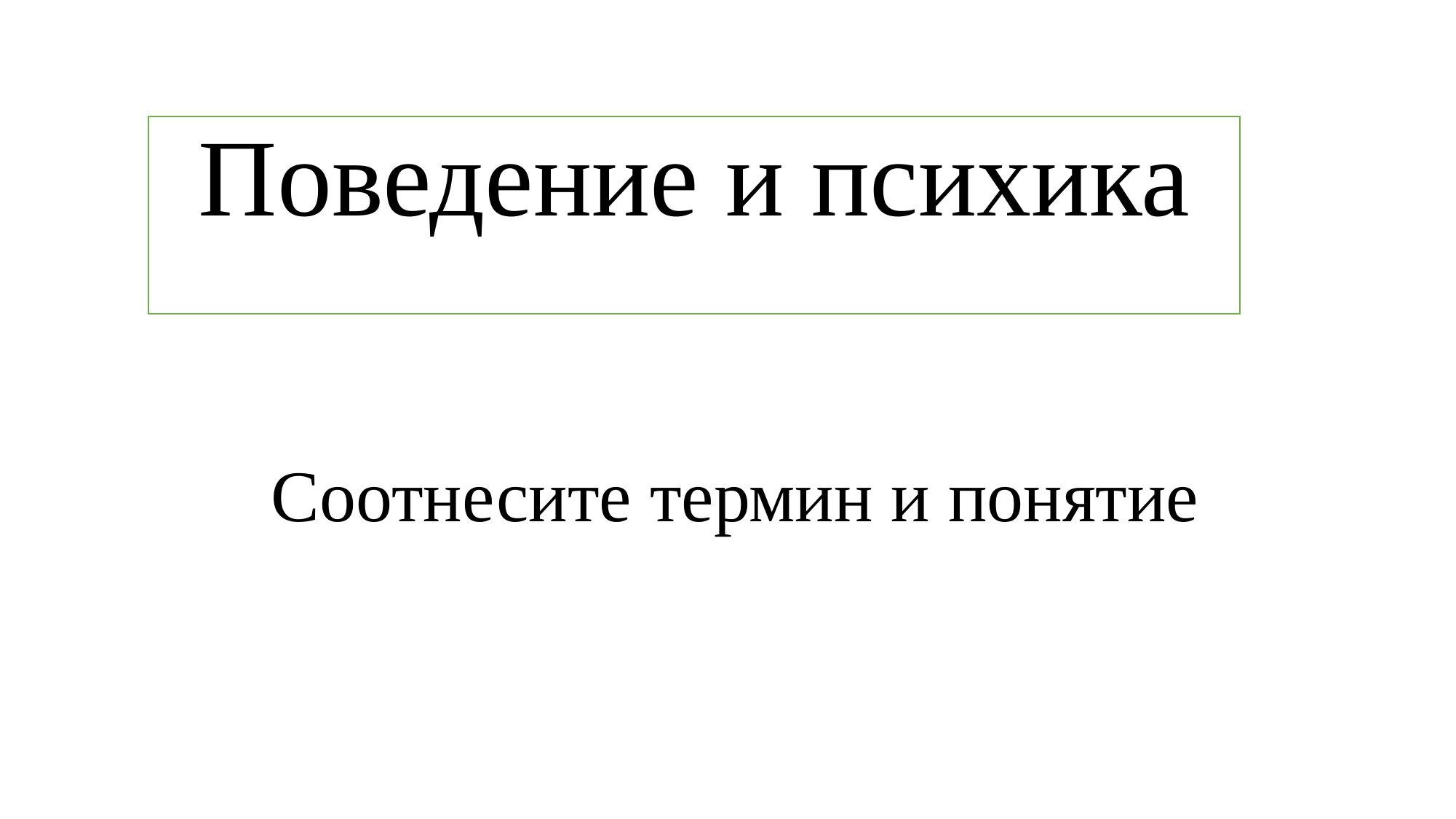

Поведение и психика

# Соотнесите термин и понятие